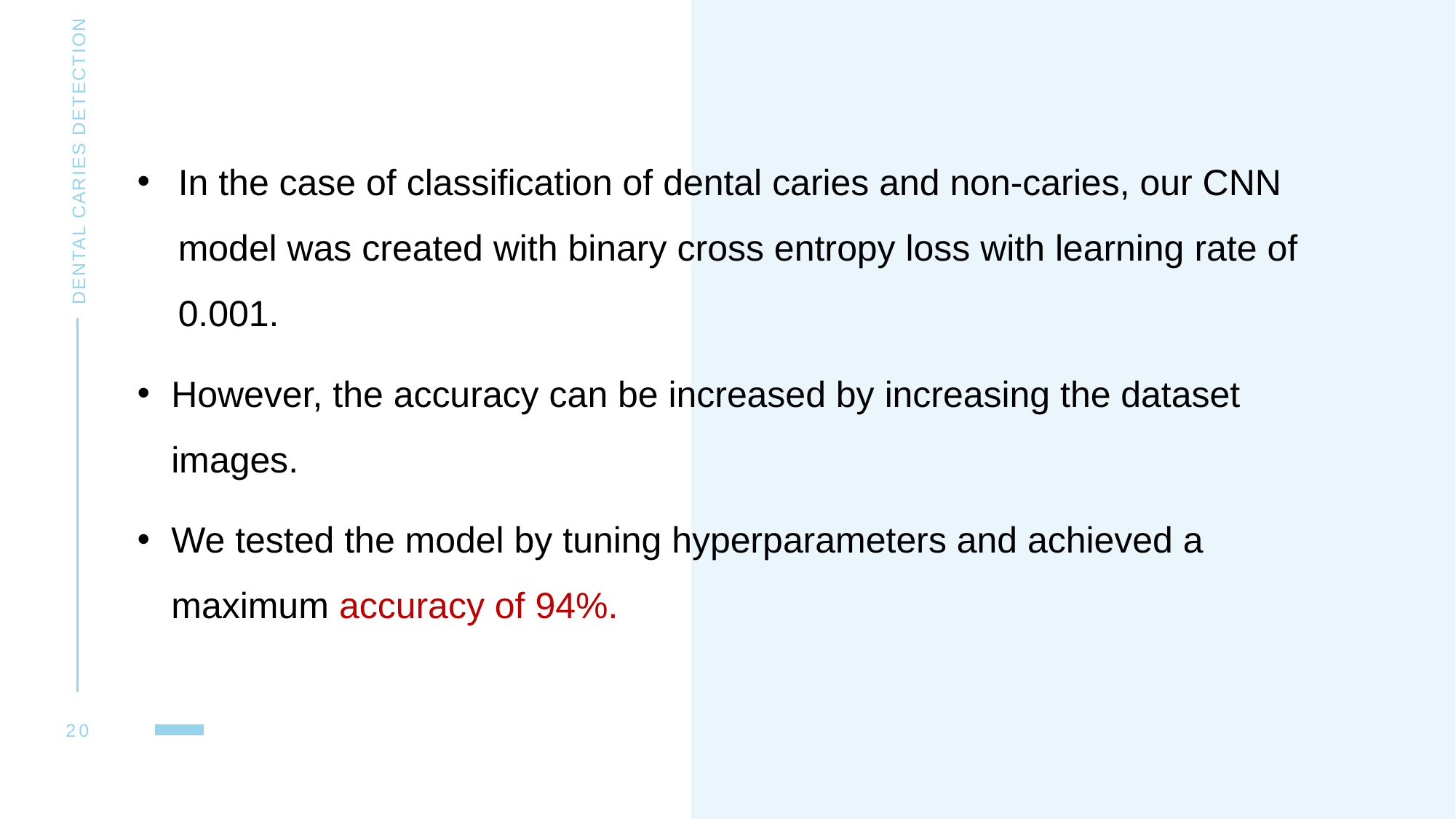

In the case of classification of dental caries and non-caries, our CNN model was created with binary cross entropy loss with learning rate of 0.001.
However, the accuracy can be increased by increasing the dataset images.
We tested the model by tuning hyperparameters and achieved a maximum accuracy of 94%.
Dental Caries detection

20